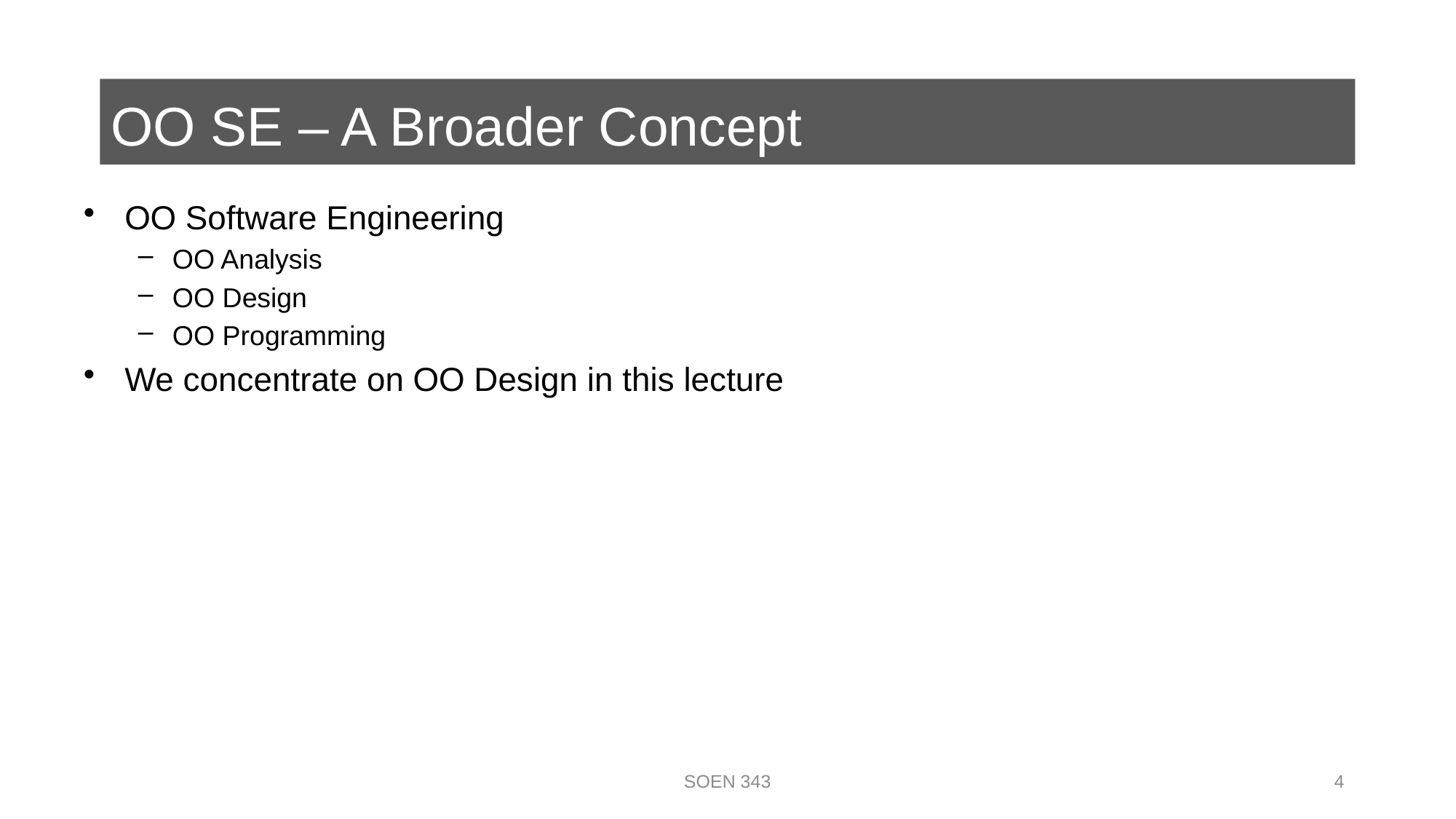

# OO SE – A Broader Concept
OO Software Engineering
OO Analysis
OO Design
OO Programming
We concentrate on OO Design in this lecture
SOEN 343
4